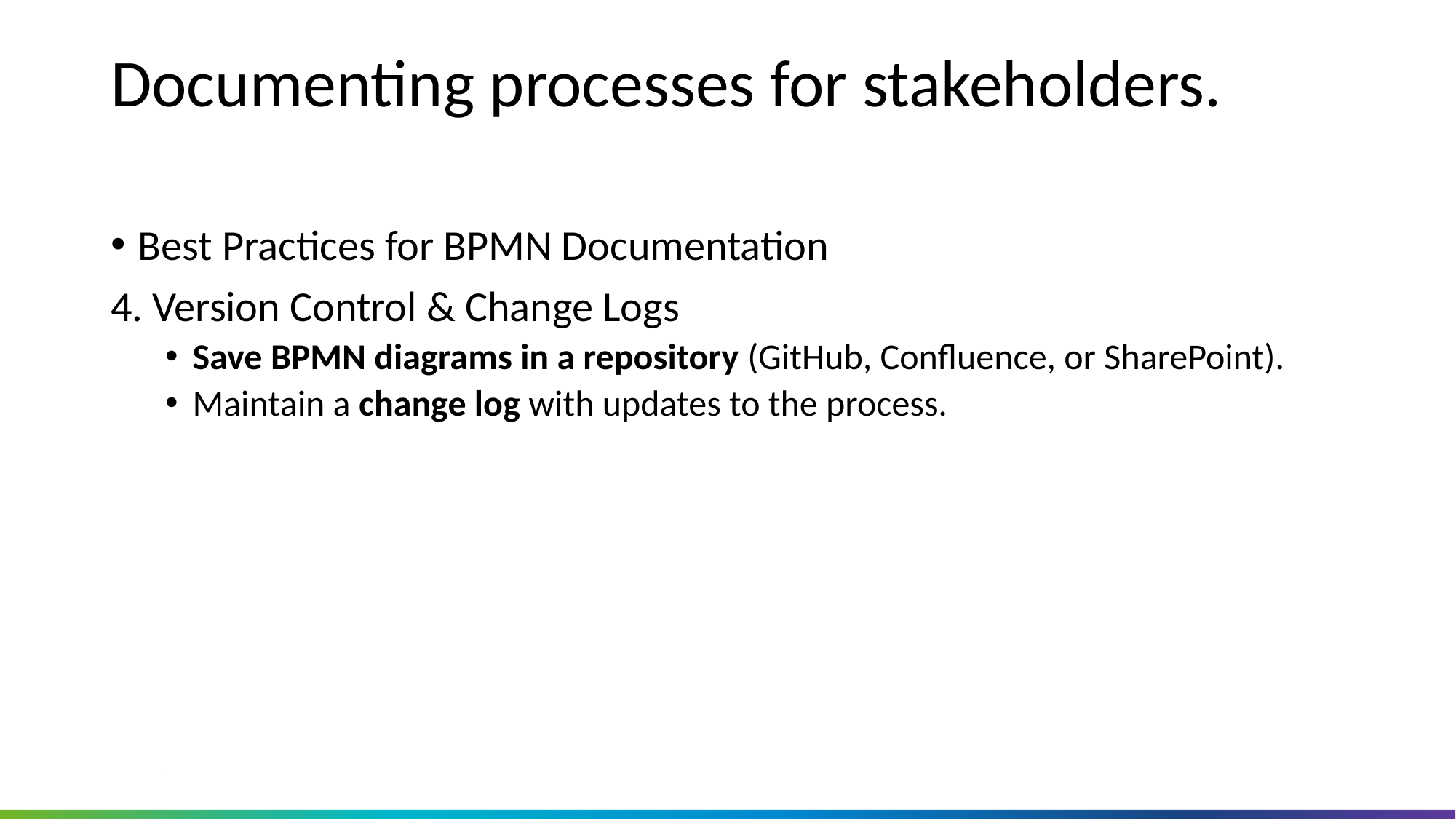

Documenting processes for stakeholders.
Best Practices for BPMN Documentation
4. Version Control & Change Logs
Save BPMN diagrams in a repository (GitHub, Confluence, or SharePoint).
Maintain a change log with updates to the process.